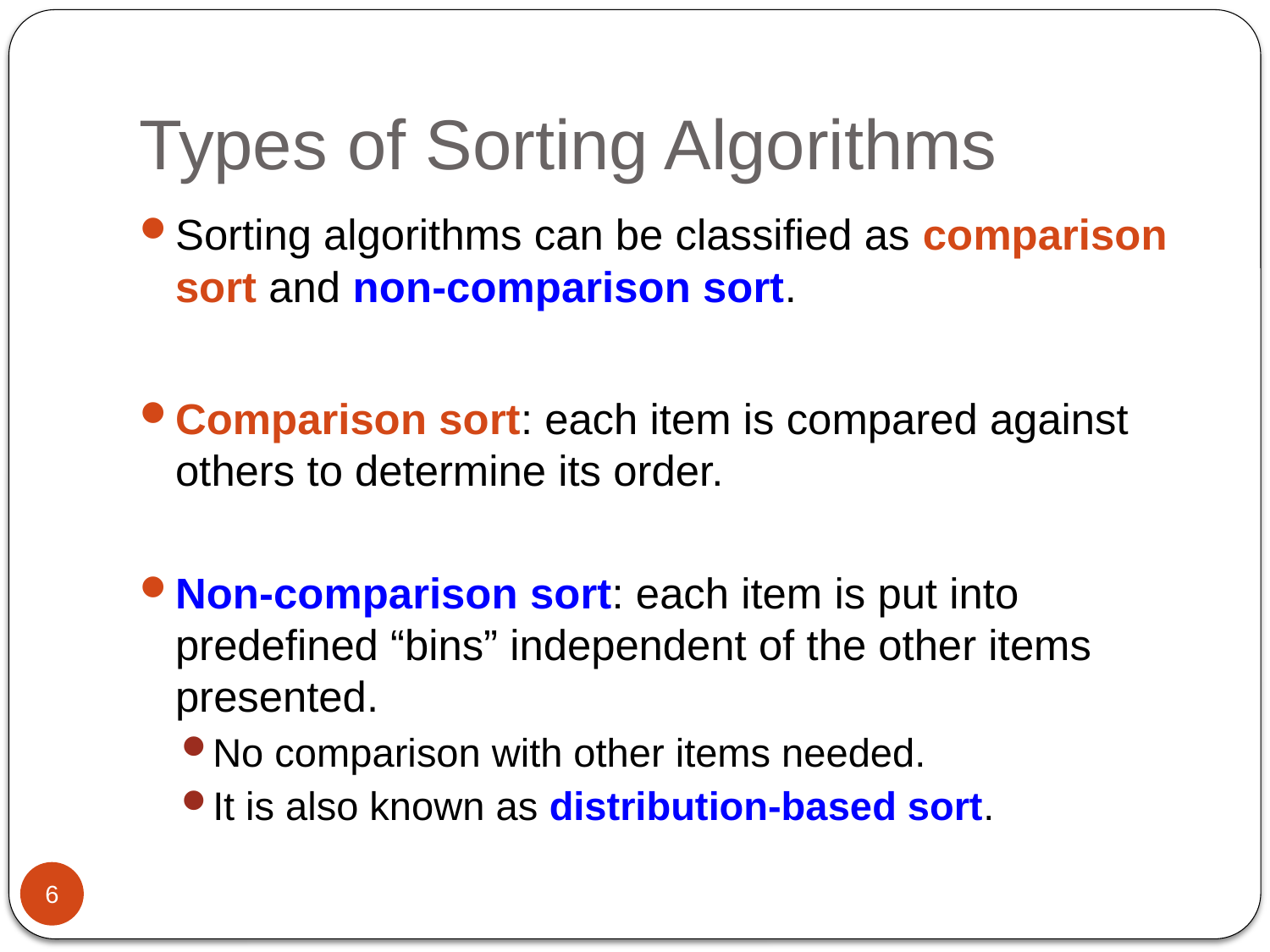

# Types of Sorting Algorithms
Sorting algorithms can be classified as comparison sort and non-comparison sort.

Comparison sort: each item is compared against others to determine its order.

Non-comparison sort: each item is put into predefined “bins” independent of the other items presented.
No comparison with other items needed.
It is also known as distribution-based sort.
6